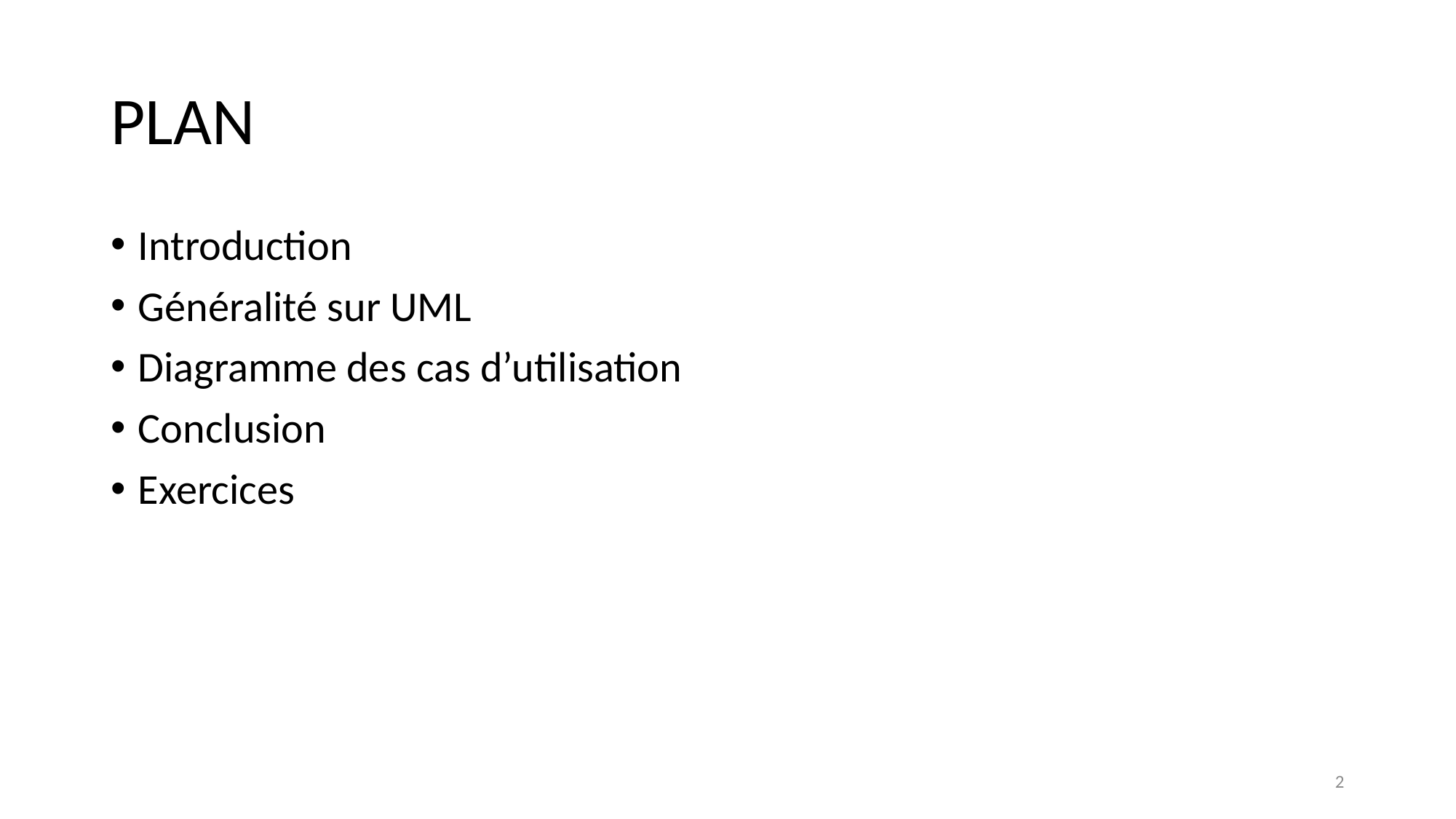

# PLAN
Introduction
Généralité sur UML
Diagramme des cas d’utilisation
Conclusion
Exercices
2